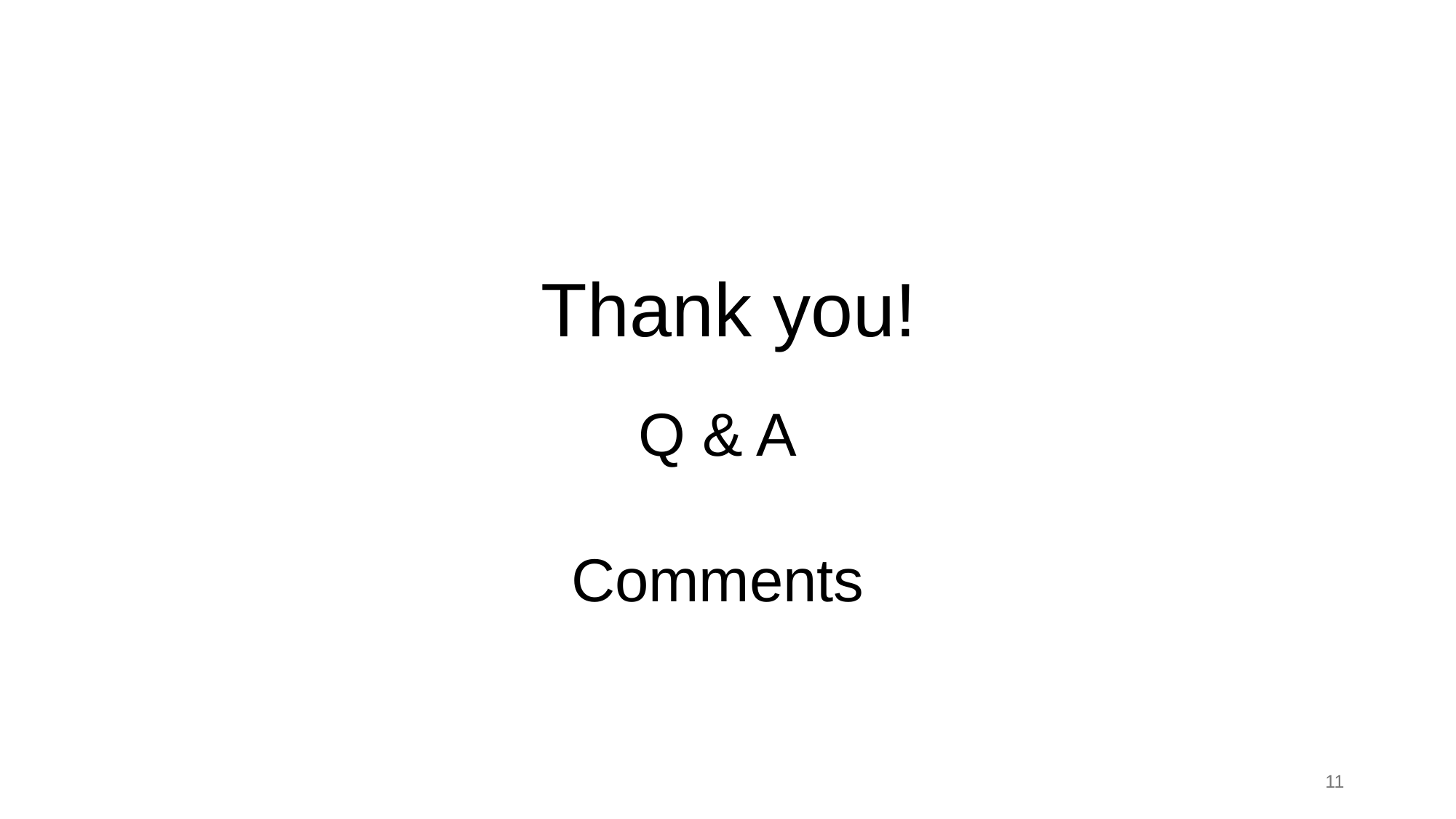

Thank you!
Q & A

Comments
11